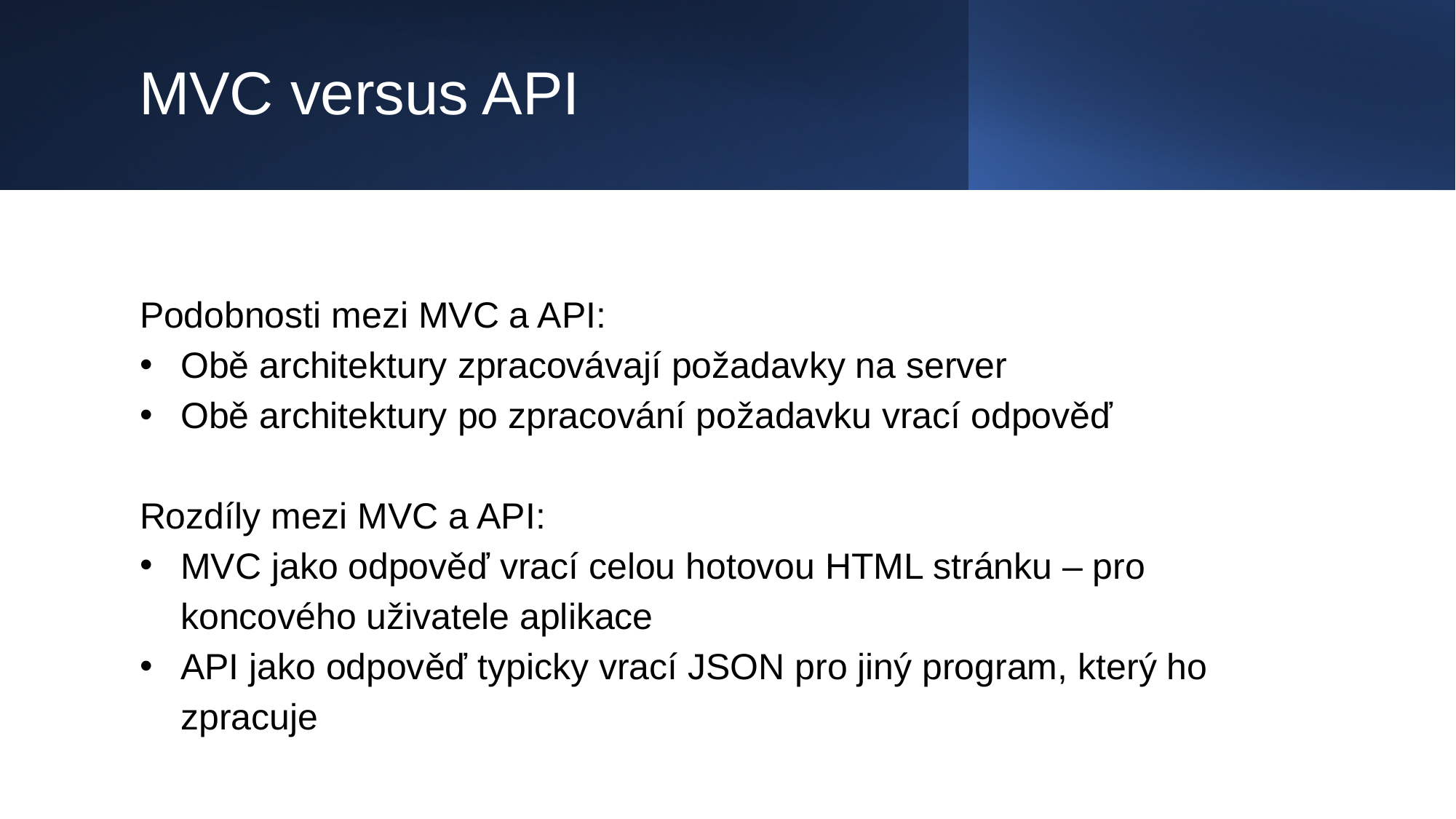

# MVC versus API
Podobnosti mezi MVC a API:
Obě architektury zpracovávají požadavky na server
Obě architektury po zpracování požadavku vrací odpověď

Rozdíly mezi MVC a API:
MVC jako odpověď vrací celou hotovou HTML stránku – pro koncového uživatele aplikace
API jako odpověď typicky vrací JSON pro jiný program, který ho zpracuje